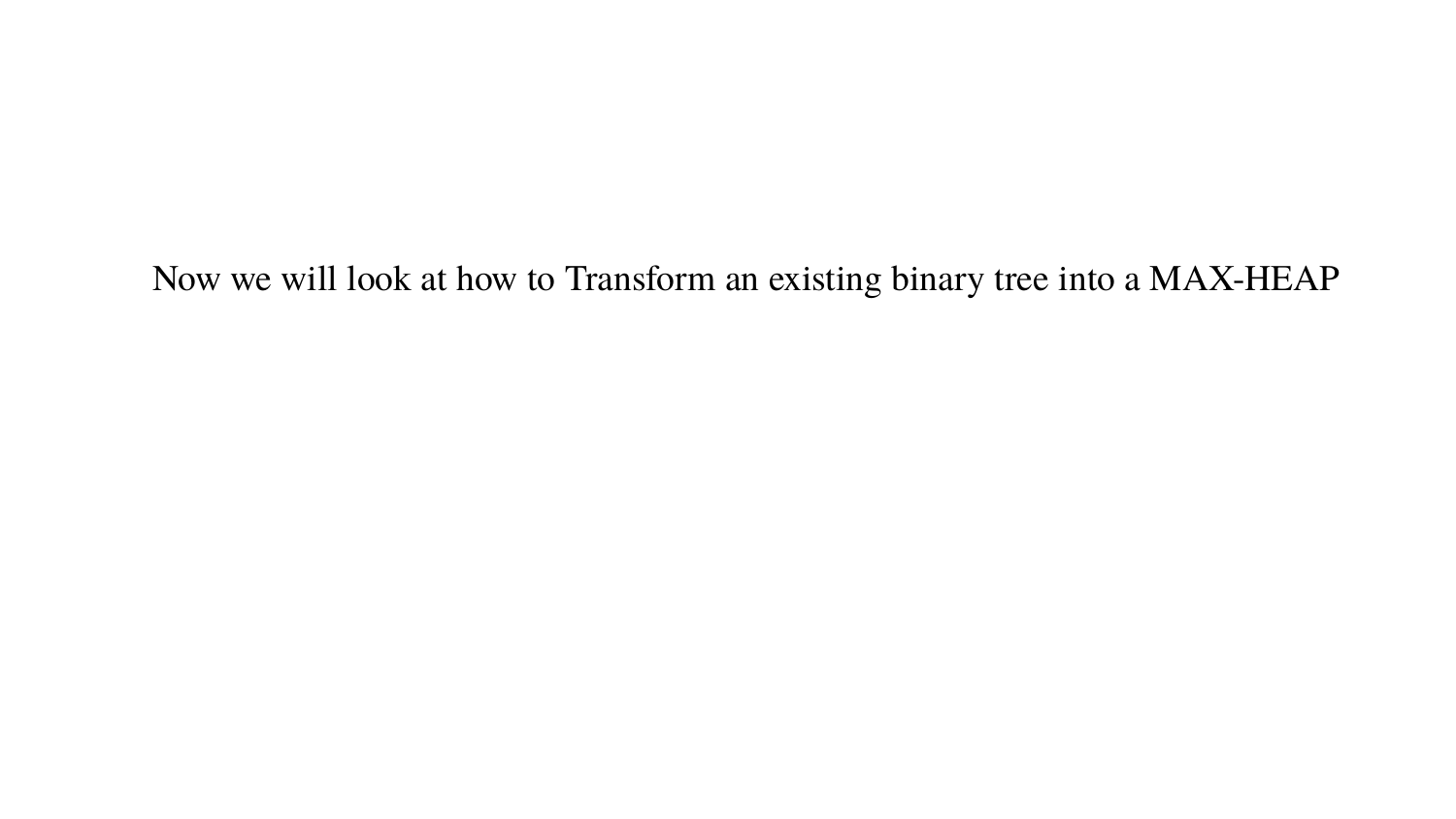

Now we will look at how to Transform an existing binary tree into a MAX-HEAP